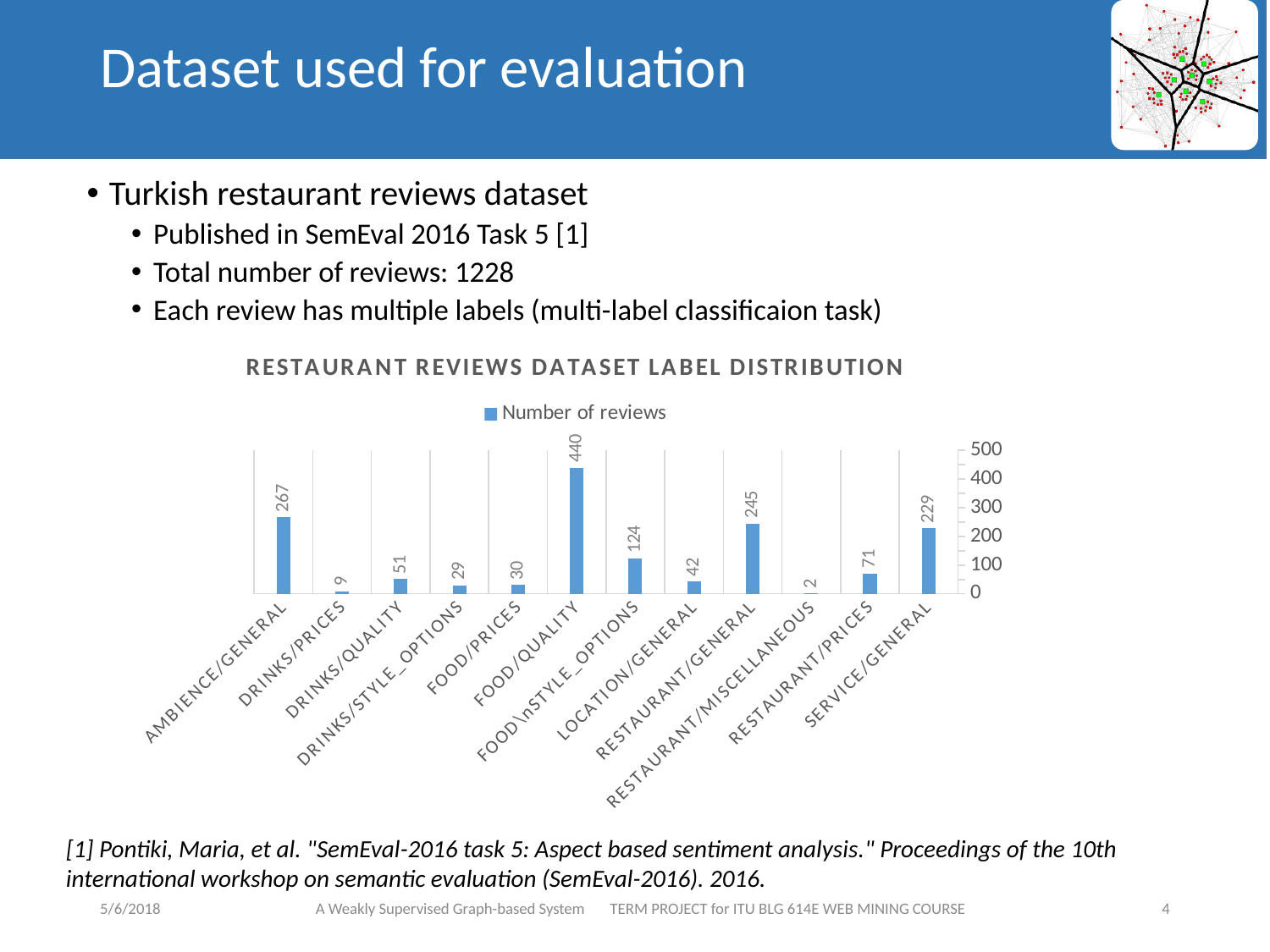

# Dataset used for evaluation
Turkish restaurant reviews dataset
Published in SemEval 2016 Task 5 [1]
Total number of reviews: 1228
Each review has multiple labels (multi-label classificaion task)

### Chart: RESTAURANT REVIEWS DATASET LABEL DISTRIBUTION

| Category | Column1 | Column2 | Number of reviews |
|---|---|---|---|
| AMBIENCE/GENERAL | None | None | 267.0 |
| DRINKS/PRICES | None | None | 9.0 |
| DRINKS/QUALITY | None | None | 51.0 |
| DRINKS/STYLE_OPTIONS | None | None | 29.0 |
| FOOD/PRICES | None | None | 30.0 |
| FOOD/QUALITY | None | None | 440.0 |
| FOOD\nSTYLE_OPTIONS | None | None | 124.0 |
| LOCATION/GENERAL | None | None | 42.0 |
|  RESTAURANT/GENERAL | None | None | 245.0 |
|  RESTAURANT/MISCELLANEOUS | None | None | 2.0 |
| RESTAURANT/PRICES | None | None | 71.0 |
| SERVICE/GENERAL | None | None | 229.0 |
[1] Pontiki, Maria, et al. "SemEval-2016 task 5: Aspect based sentiment analysis." Proceedings of the 10th international workshop on semantic evaluation (SemEval-2016). 2016.
5/6/2018
A Weakly Supervised Graph-based System       TERM PROJECT for ITU BLG 614E WEB MINING COURSE
4